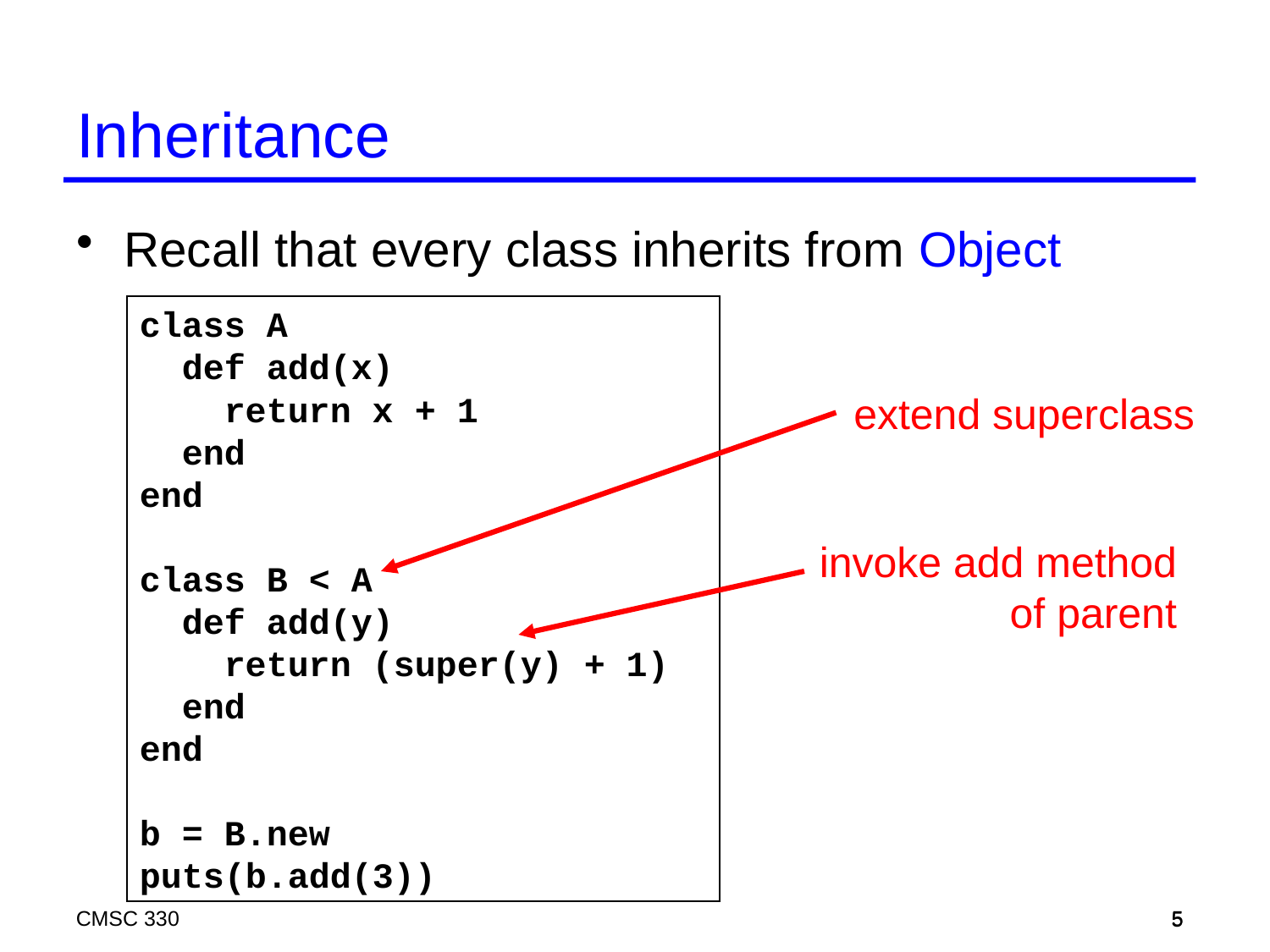

Inheritance
Recall that every class inherits from Object
class A
  def add(x)
    return x + 1
  end
end

class B < A
  def add(y)
    return (super(y) + 1)
  end
end

b = B.new
puts(b.add(3))
extend superclass

invoke add method
of parent

CMSC 330
5
5